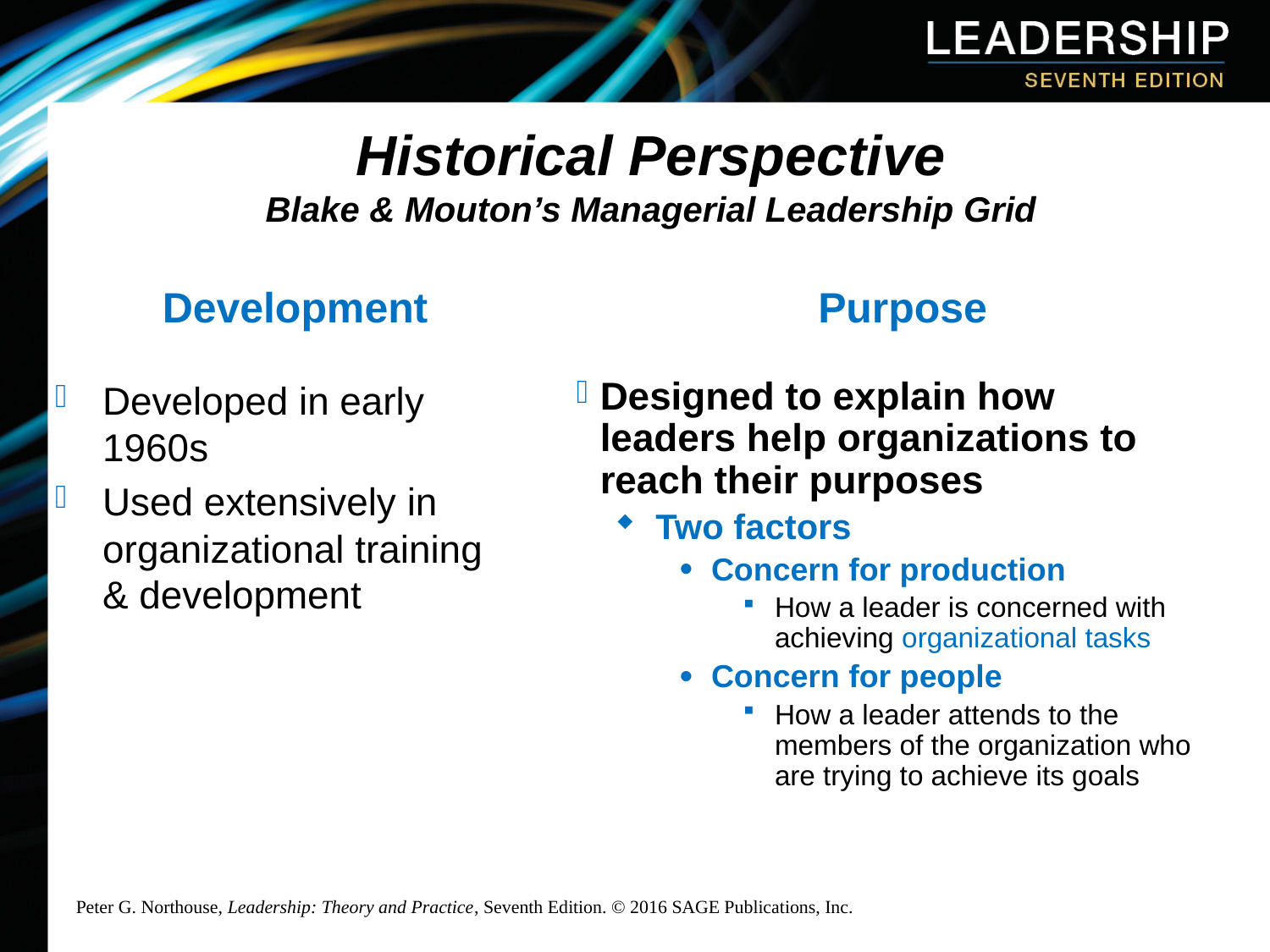

# Historical Perspective Blake & Mouton’s Managerial Leadership Grid
Development
Purpose
Developed in early 1960s
Used extensively in organizational training & development
Designed to explain how  leaders help organizations to reach their purposes
Two factors
Concern for production
How a leader is concerned with achieving organizational tasks
Concern for people
How a leader attends to the members of the organization who are trying to achieve its goals
Peter G. Northouse, Leadership: Theory and Practice, Seventh Edition. © 2016 SAGE Publications, Inc.